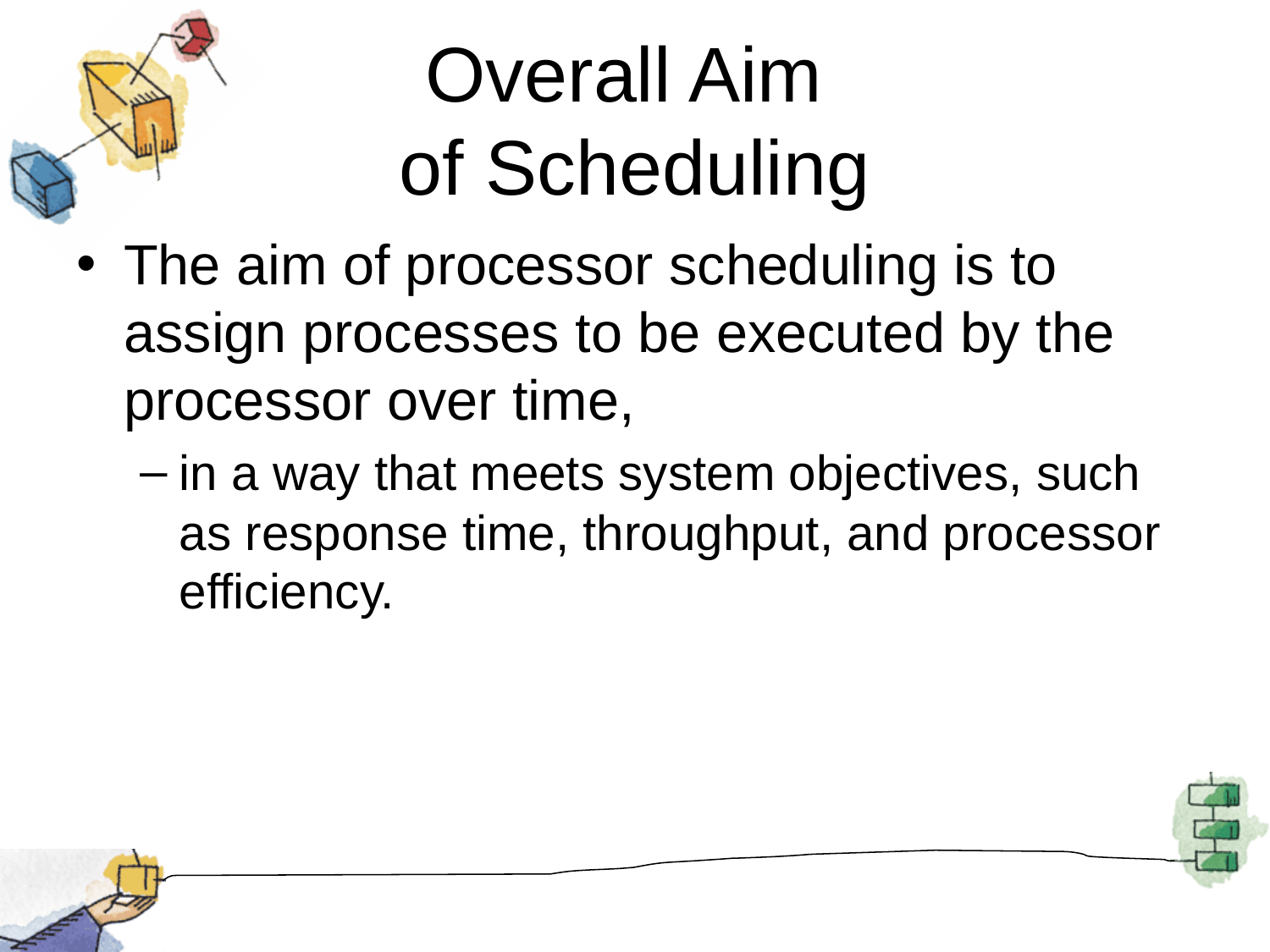

# Overall Aim of Scheduling
The aim of processor scheduling is to assign processes to be executed by the processor over time,
in a way that meets system objectives, such as response time, throughput, and processor efficiency.